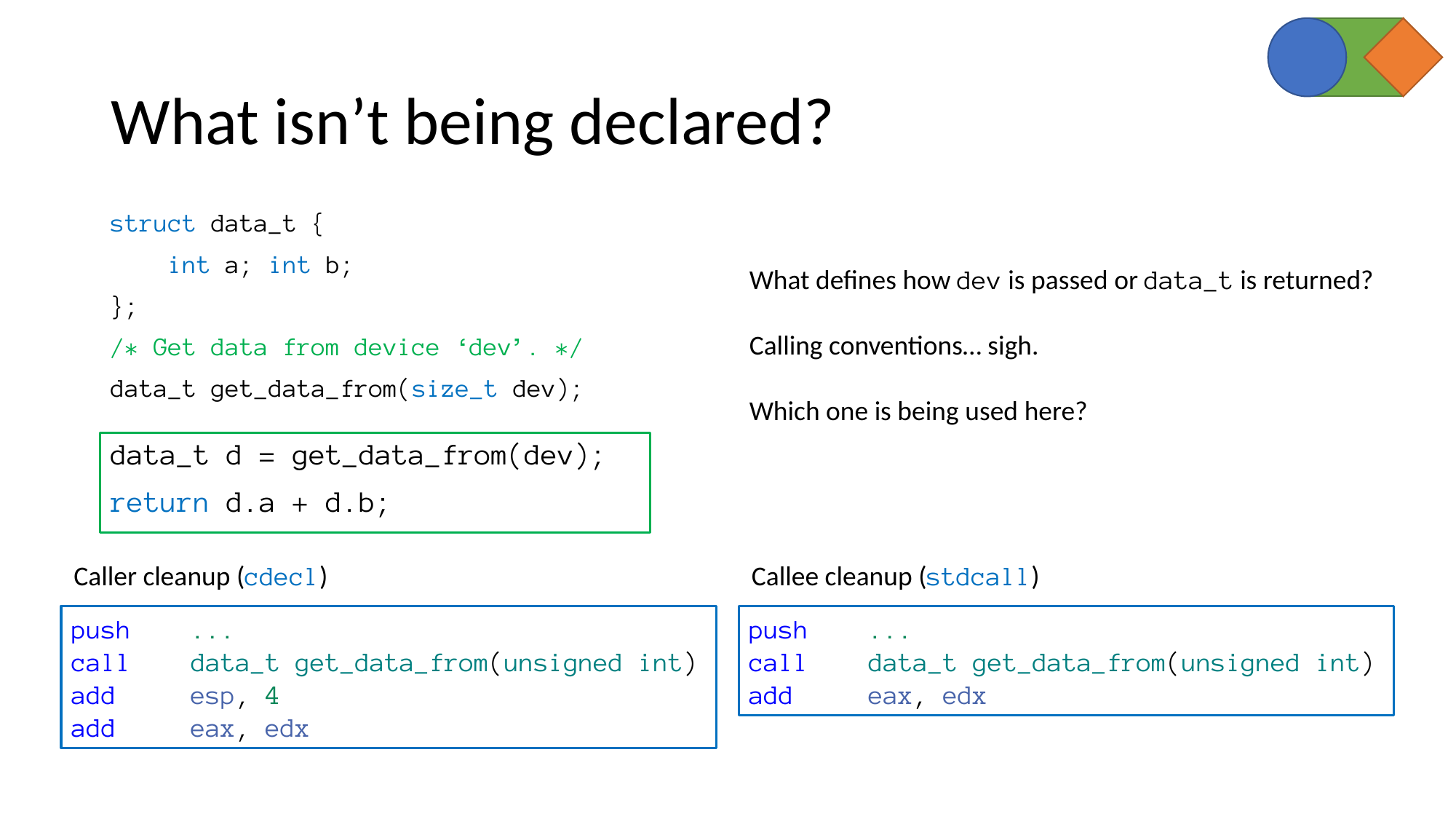

# What isn’t being declared?
struct data_t {
    int a; int b;
};
/* Get data from device ‘dev’. */
data_t get_data_from(size_t dev);
What defines how dev is passed or data_t is returned?

Calling conventions… sigh.

Which one is being used here?
data_t d = get_data_from(dev);
return d.a + d.b;
Caller cleanup (cdecl)
push    ...
call    data_t get_data_from(unsigned int)
add     esp, 4
add     eax, edx
Callee cleanup (stdcall)
push    ...
call    data_t get_data_from(unsigned int) add     eax, edx